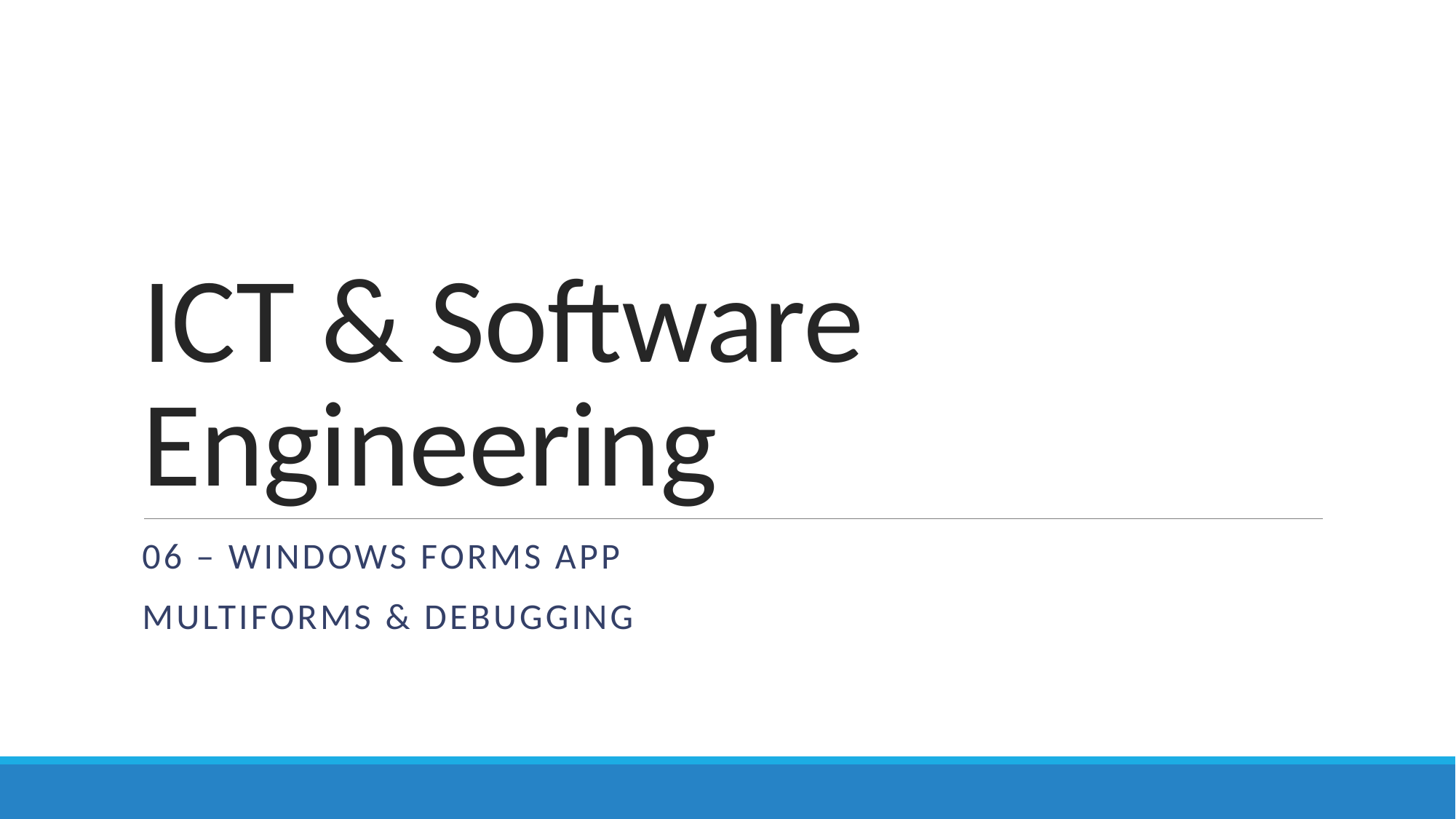

# ICT & Software Engineering
06 – Windows Forms APP
Multiforms & Debugging